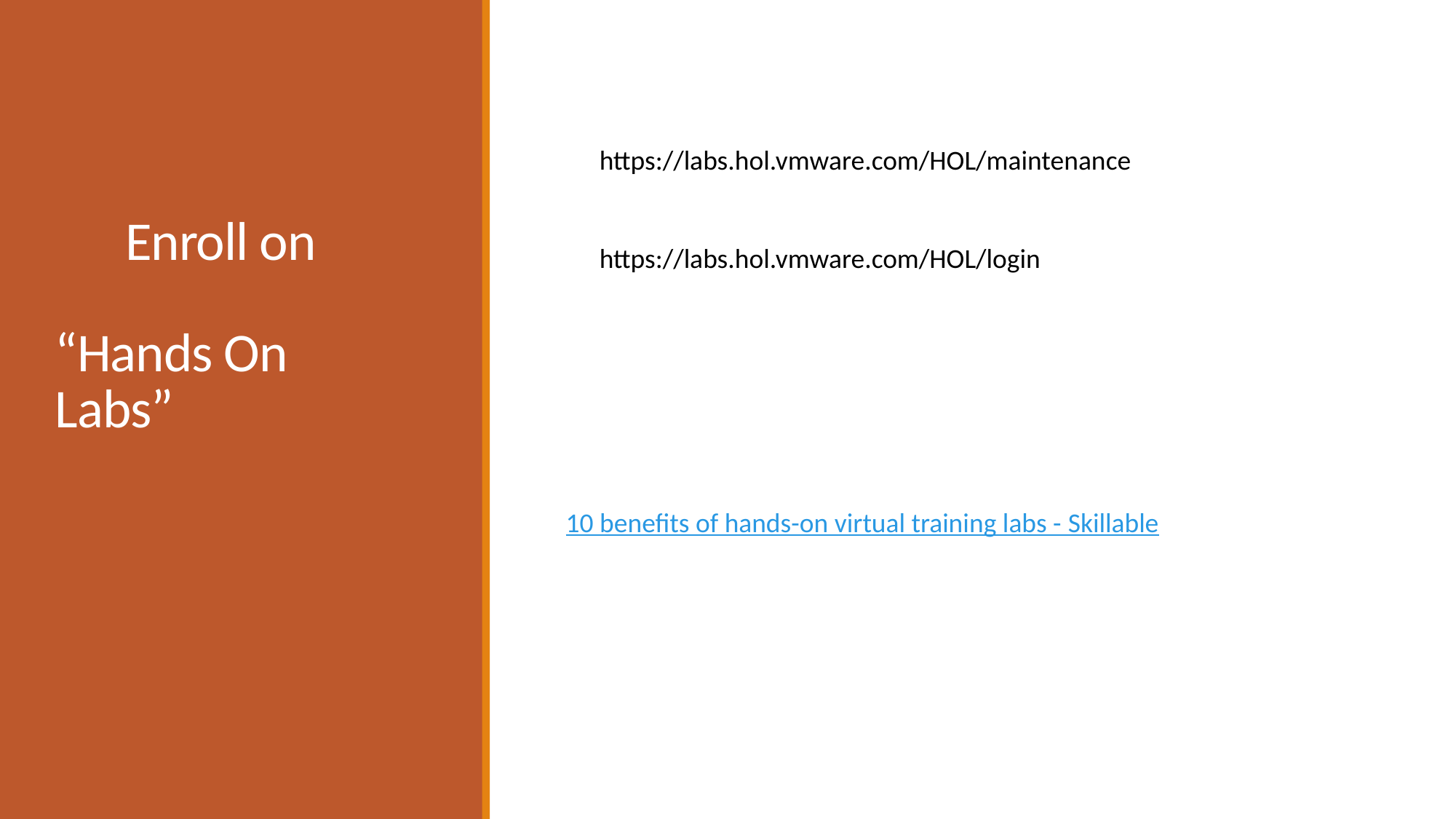

https://labs.hol.vmware.com/HOL/maintenance

https://labs.hol.vmware.com/HOL/login
# Enroll on “Hands On Labs”
10 benefits of hands-on virtual training labs - Skillable